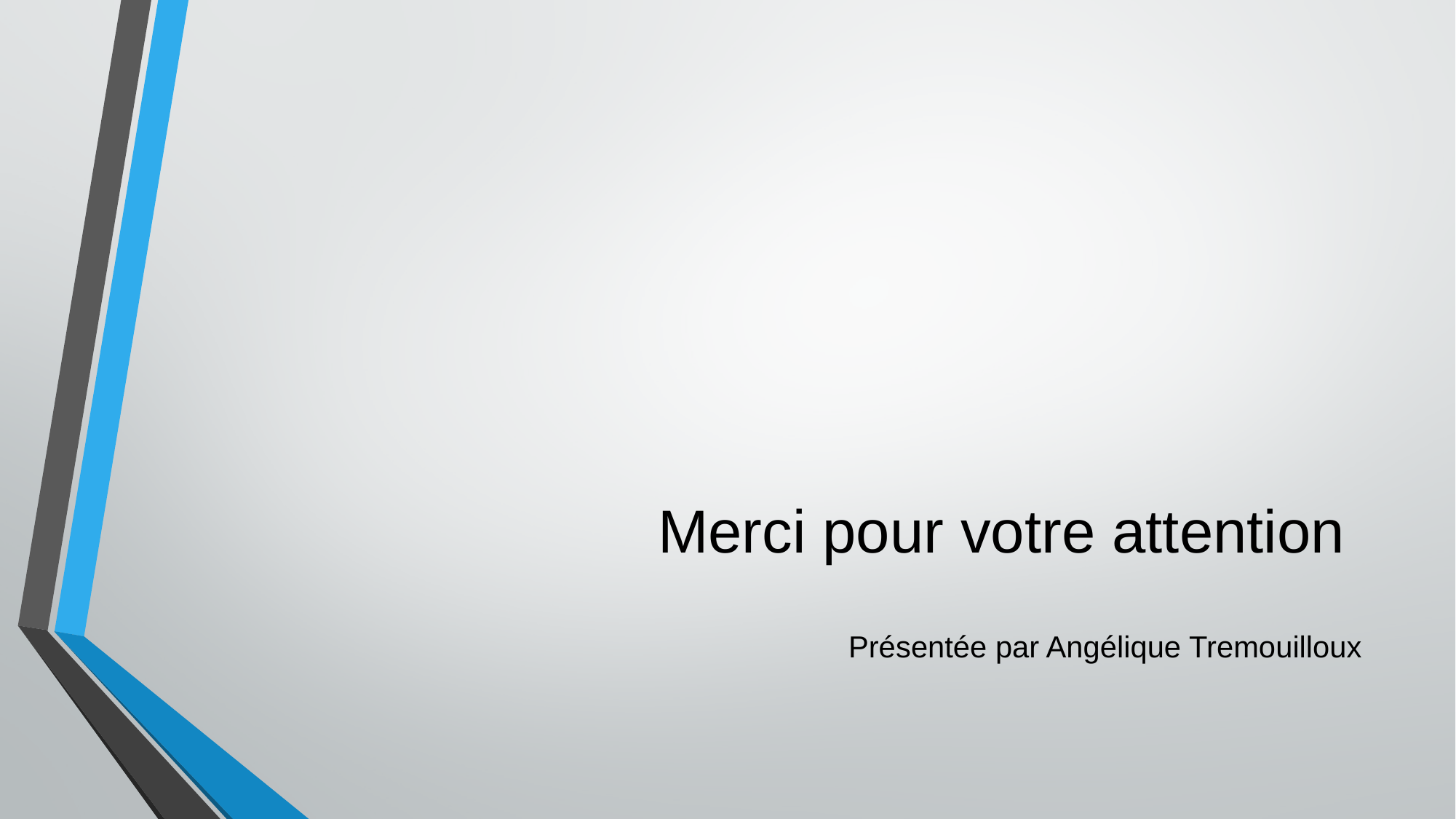

# Merci pour votre attention

Présentée par Angélique Tremouilloux